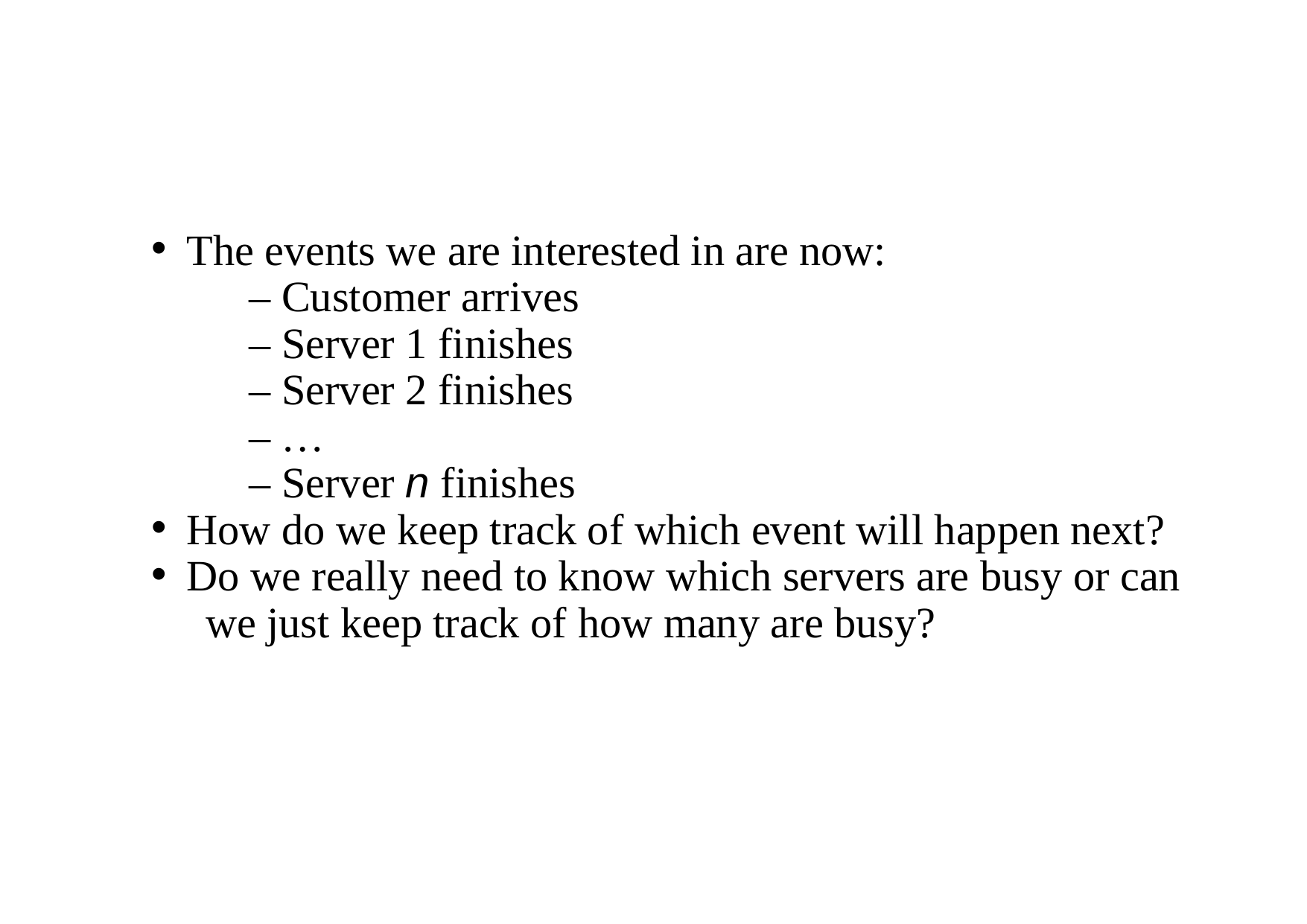

The events we are interested in are now:
         – Customer arrives
         – Server 1 finishes
         – Server 2 finishes
         – …
         – Server n finishes
How do we keep track of which event will happen next?
Do we really need to know which servers are busy or can
     we just keep track of how many are busy?